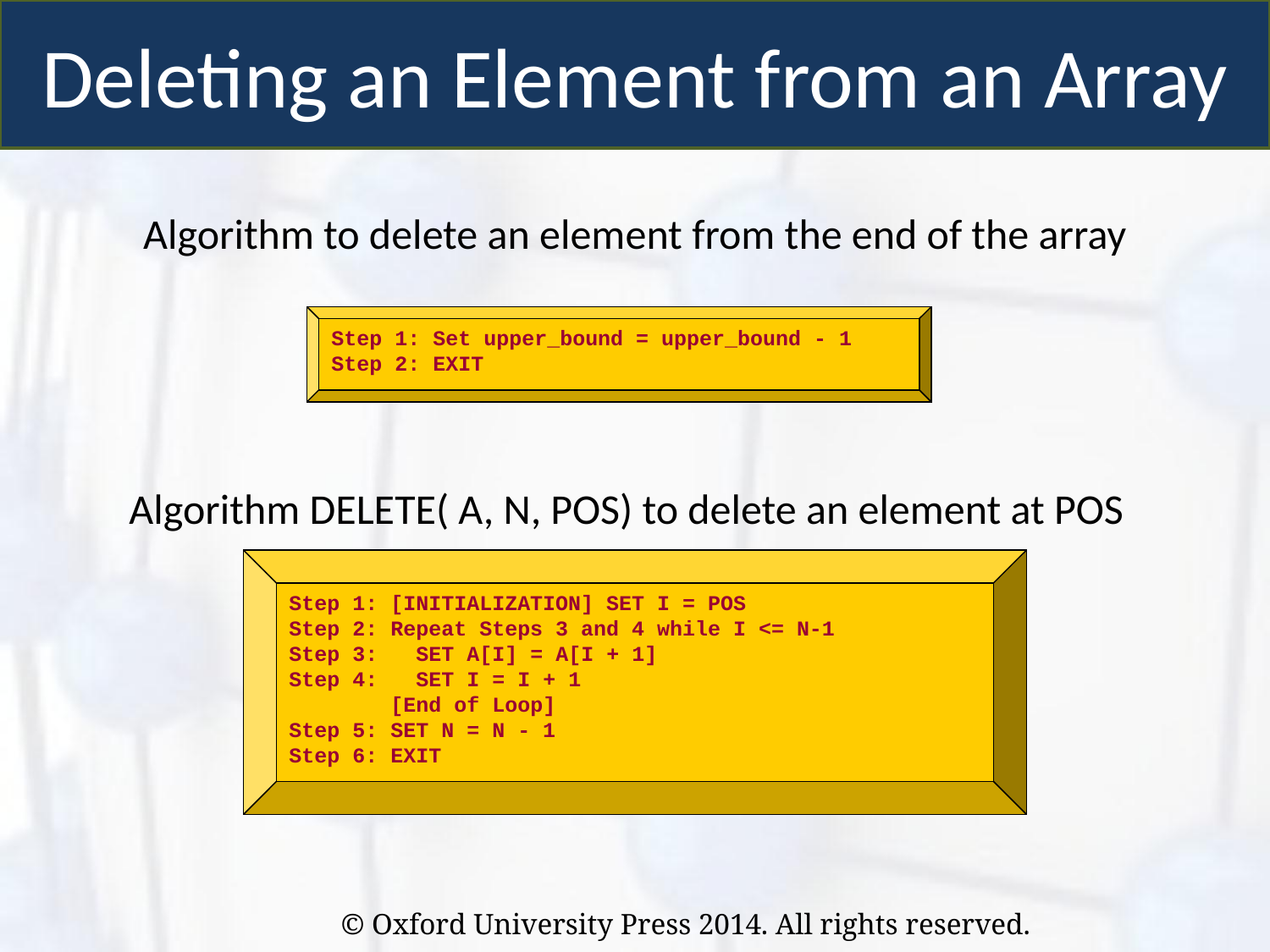

Deleting an Element from an Array
Algorithm to delete an element from the end of the array
Step 1: Set upper_bound = upper_bound - 1
Step 2: EXIT

Algorithm DELETE( A, N, POS) to delete an element at POS
Step 1: [INITIALIZATION] SET I = POS
Step 2: Repeat Steps 3 and 4 while I <= N-1
Step 3: 	SET A[I] = A[I + 1]
Step 4: 	SET I = I + 1
        [End of Loop]
Step 5: SET N = N - 1
Step 6: EXIT